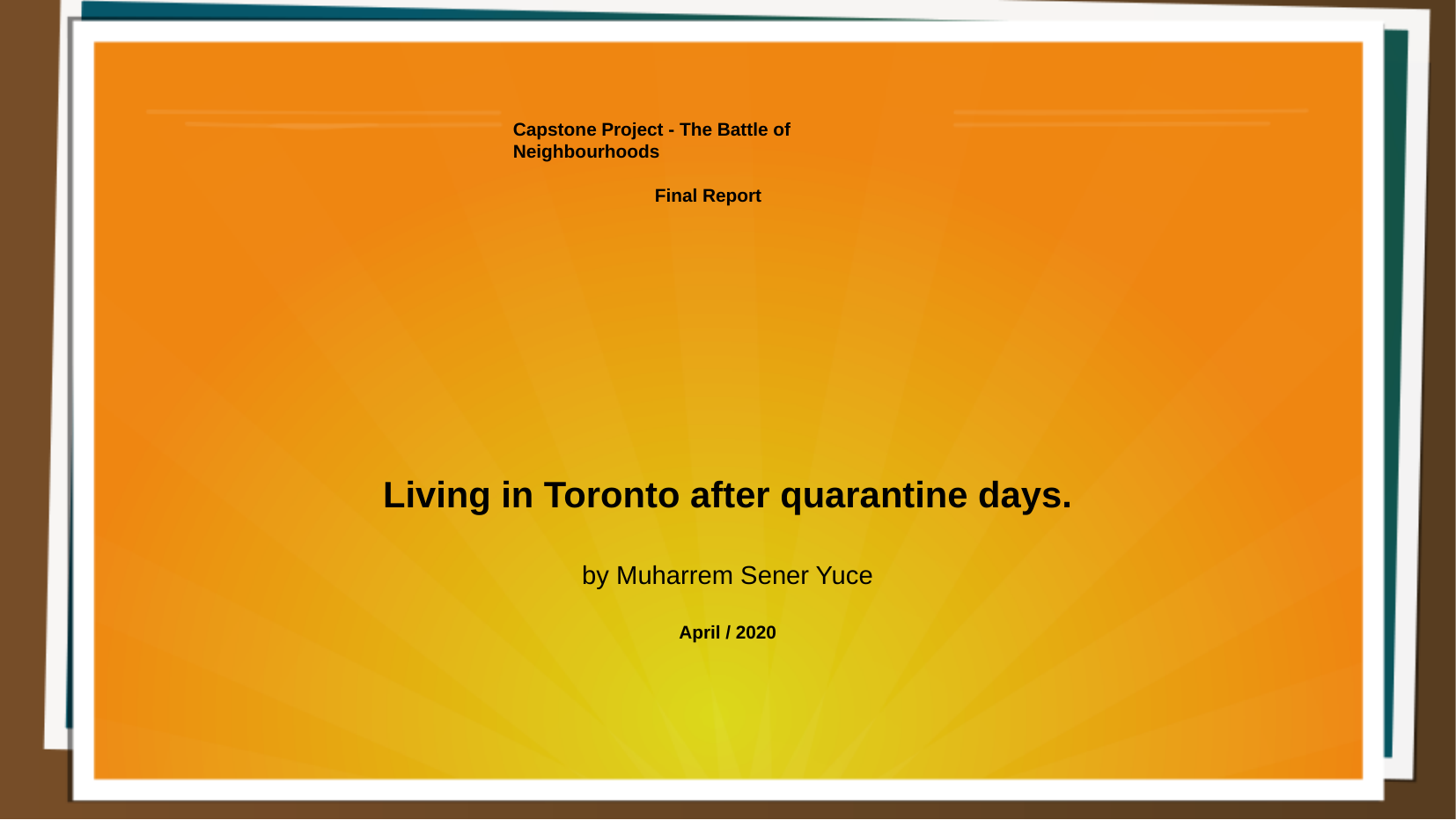

Capstone Project - The Battle of Neighbourhoods

                            Final Report

Living in Toronto after quarantine days.

by Muharrem Sener Yuce

April / 2020